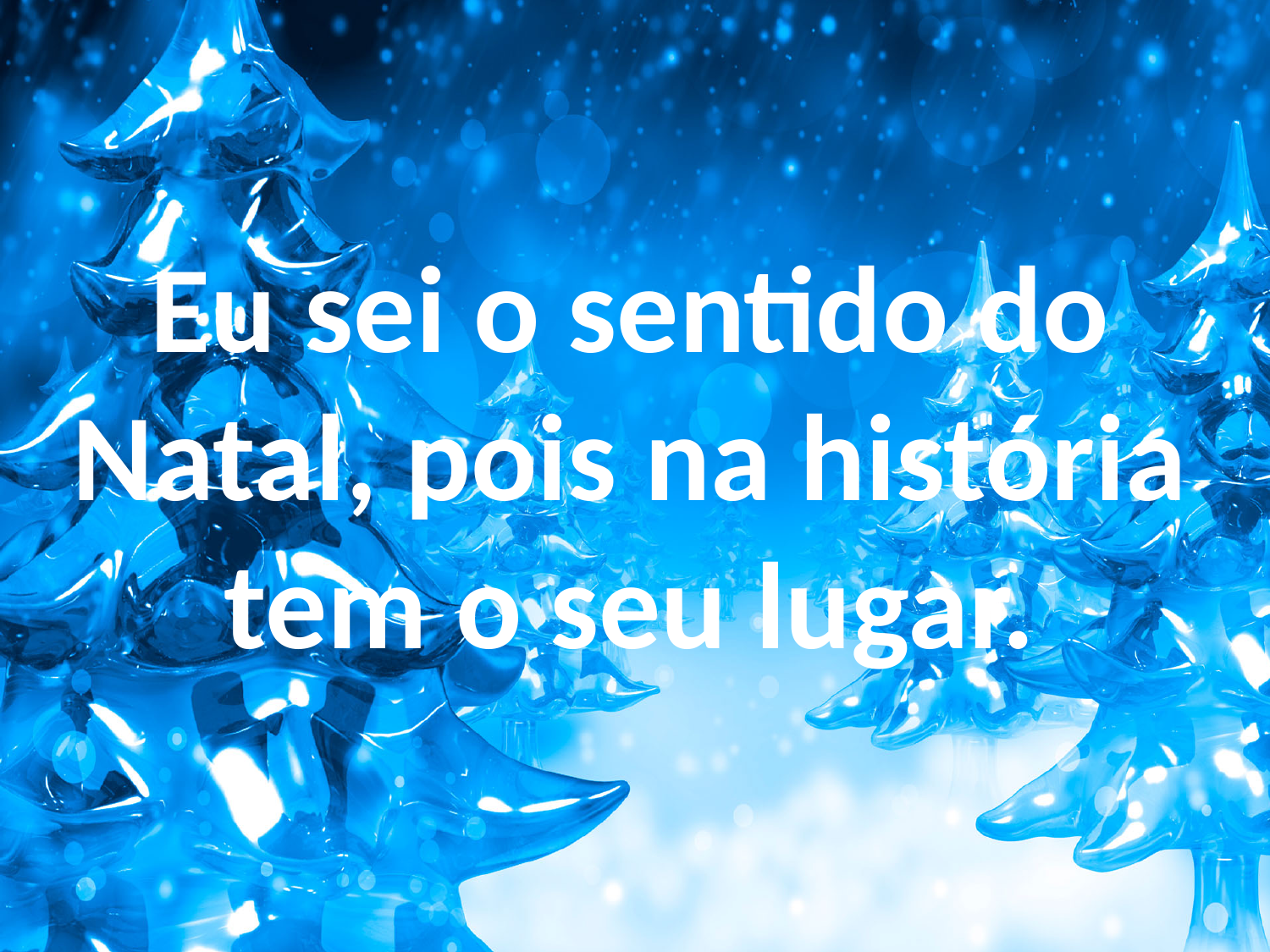

Eu sei o sentido do Natal, pois na história tem o seu lugar.